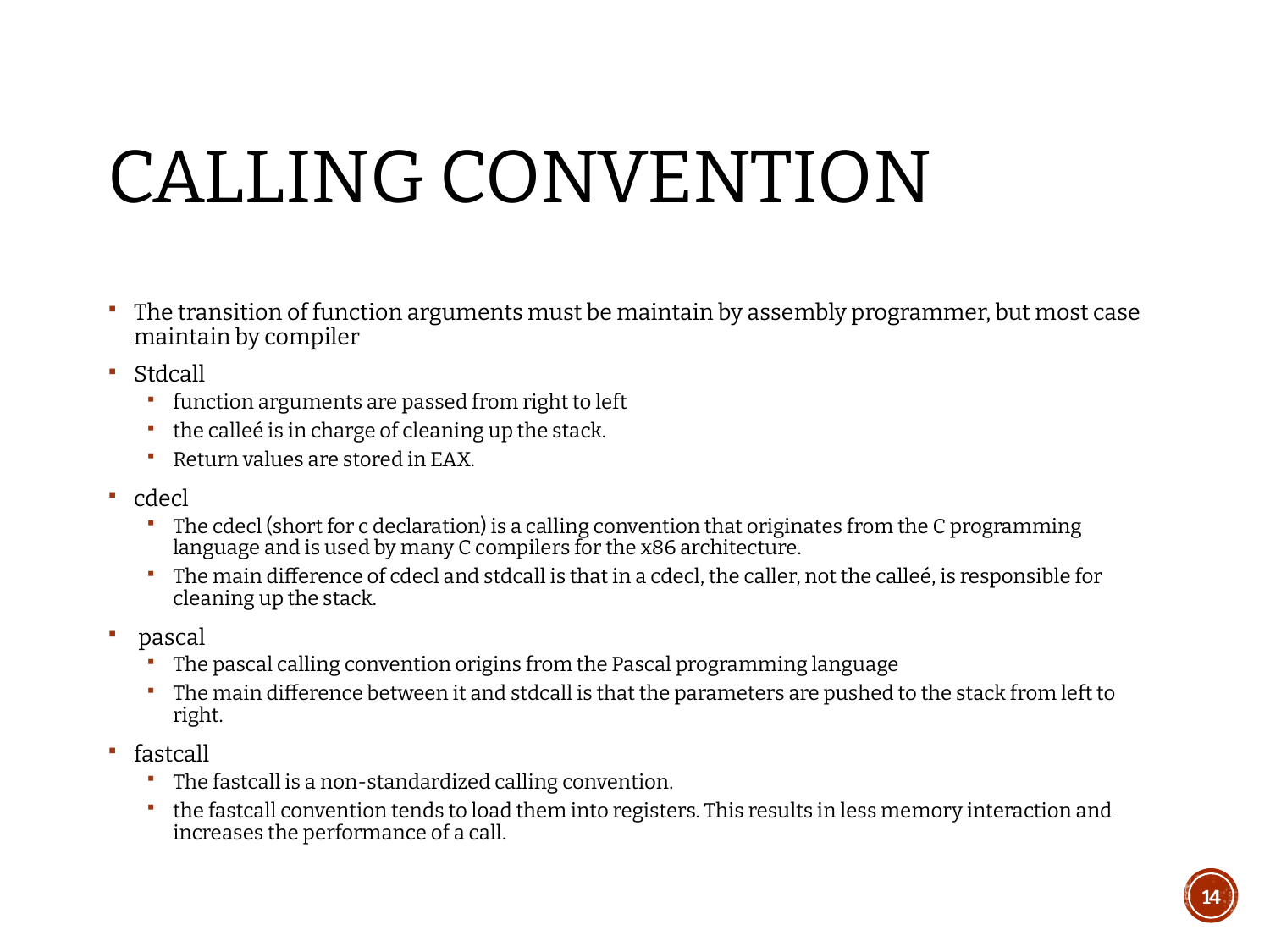

# Calling Convention
The transition of function arguments must be maintain by assembly programmer, but most case maintain by compiler
Stdcall
function arguments are passed from right to left
the calleé is in charge of cleaning up the stack.
Return values are stored in EAX.
cdecl
The cdecl (short for c declaration) is a calling convention that originates from the C programming language and is used by many C compilers for the x86 architecture.
The main difference of cdecl and stdcall is that in a cdecl, the caller, not the calleé, is responsible for cleaning up the stack.
 pascal
The pascal calling convention origins from the Pascal programming language
The main difference between it and stdcall is that the parameters are pushed to the stack from left to right.
fastcall
The fastcall is a non-standardized calling convention.
the fastcall convention tends to load them into registers. This results in less memory interaction and increases the performance of a call.
14